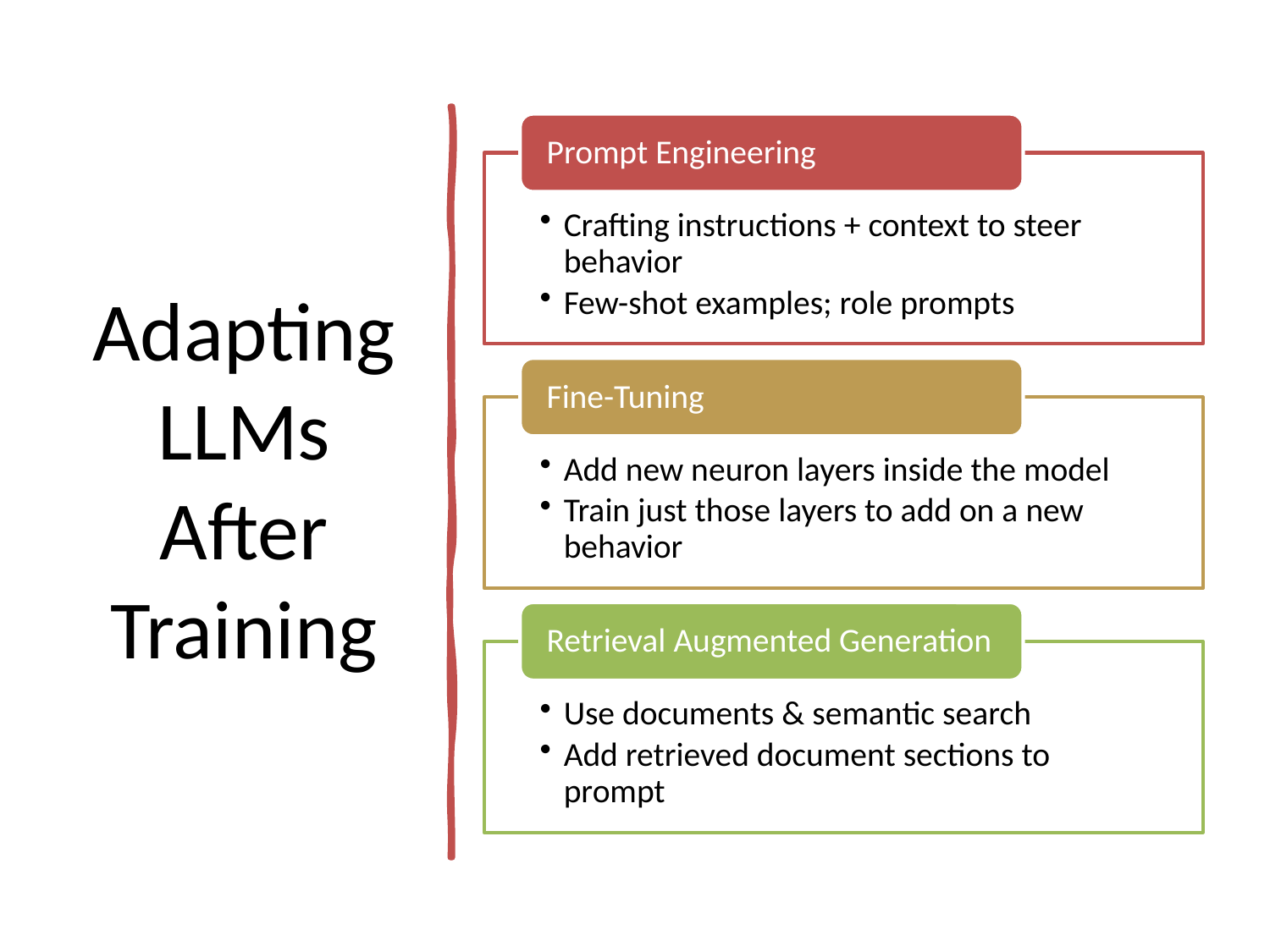

Crafting instructions + context to steer behavior
Few-shot examples; role prompts
Prompt Engineering
Add new neuron layers inside the model
Train just those layers to add on a new behavior
Fine-Tuning
Use documents & semantic search
Add retrieved document sections to prompt
Retrieval Augmented Generation
# Adapting LLMs After Training